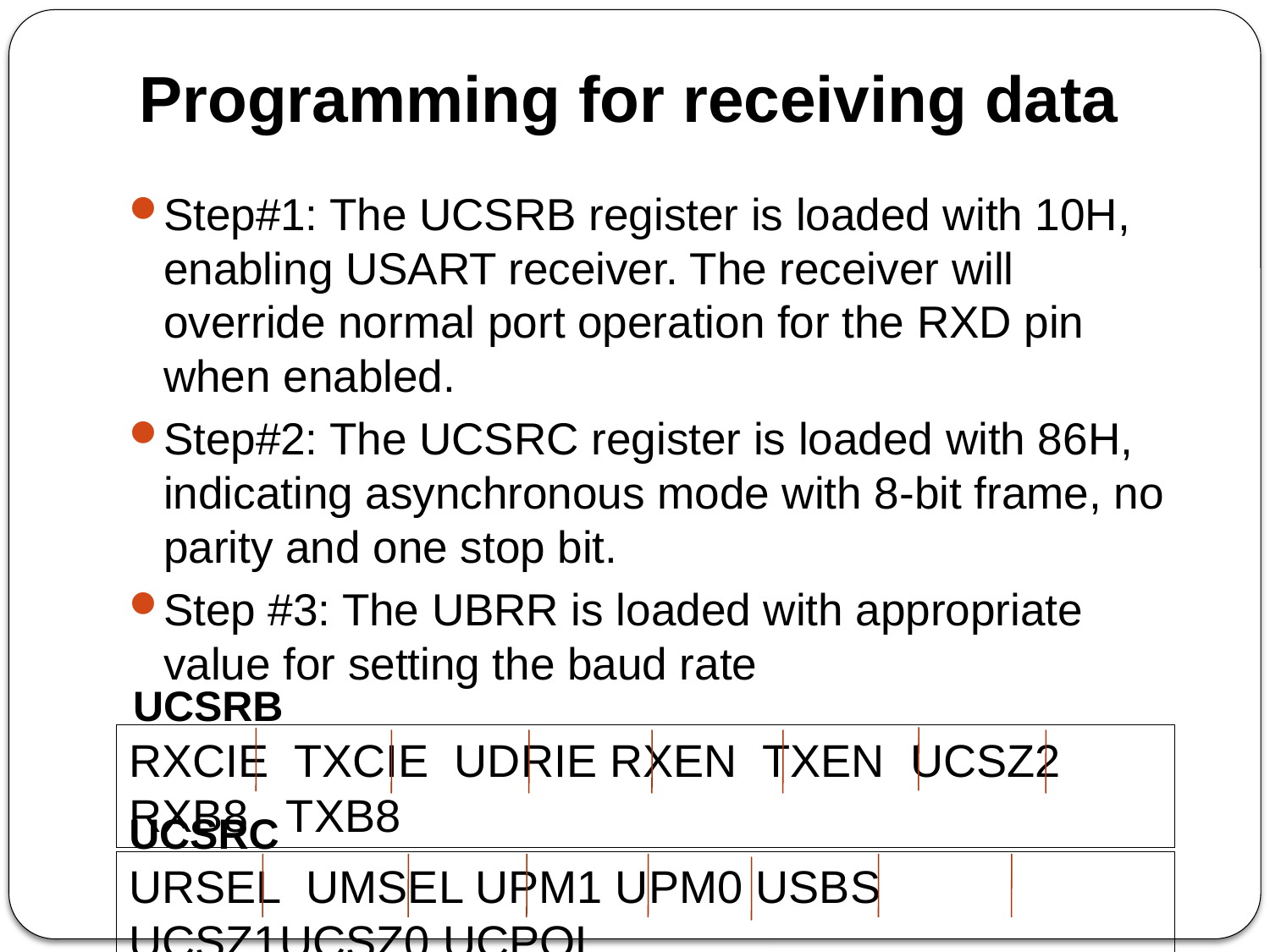

# Programming for receiving data
Step#1: The UCSRB register is loaded with 10H, enabling USART receiver. The receiver will override normal port operation for the RXD pin when enabled.
Step#2: The UCSRC register is loaded with 86H, indicating asynchronous mode with 8-bit frame, no parity and one stop bit.
Step #3: The UBRR is loaded with appropriate value for setting the baud rate
UCSRB
RXCIE  TXCIE  UDRIE RXEN  TXEN  UCSZ2  RXB8   TXB8
UCSRC
URSEL  UMSEL UPM1 UPM0 USBS UCSZ1UCSZ0 UCPOL